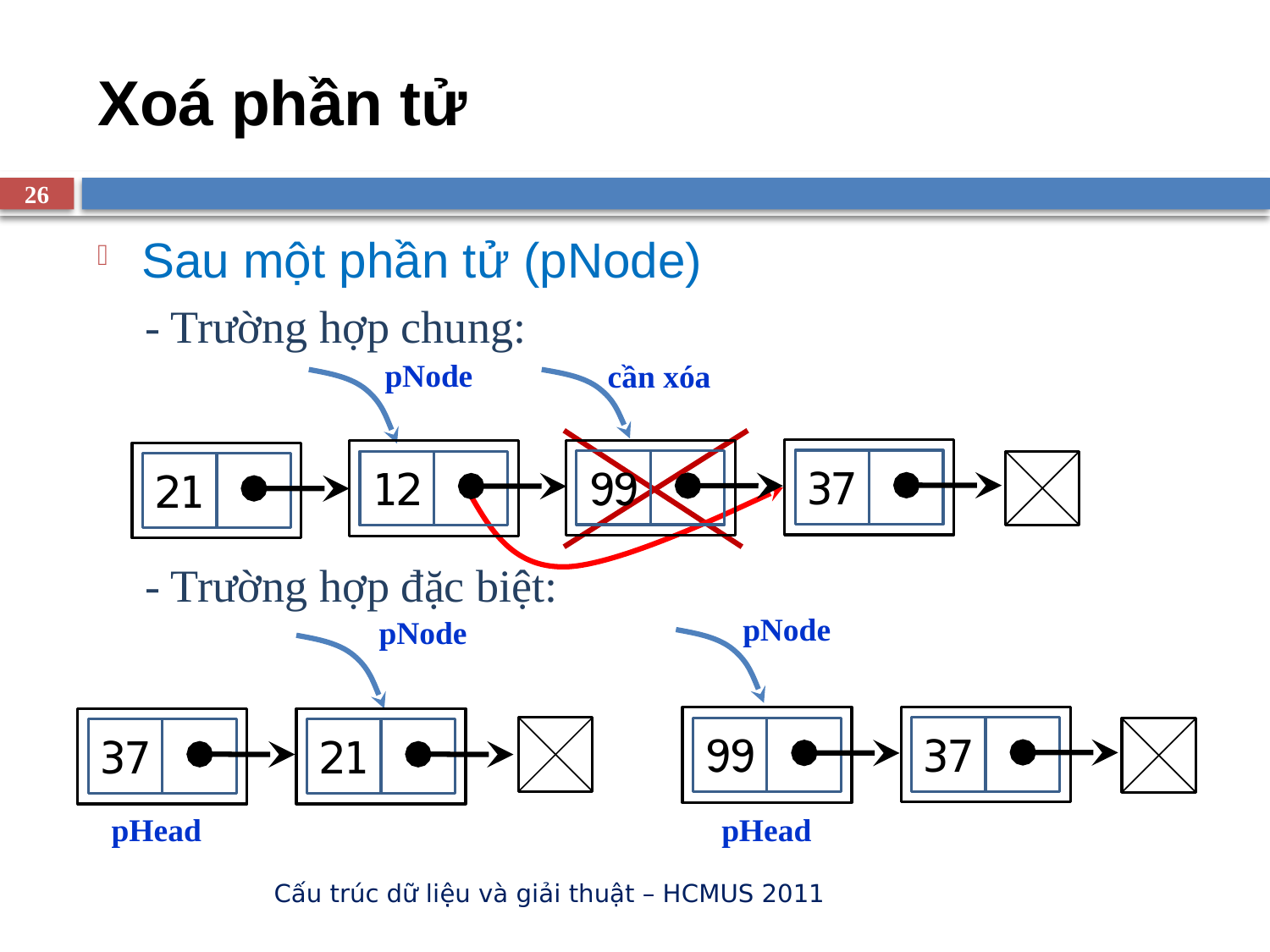

# Xoá phần tử
26
Sau một phần tử (pNode)
	- Trường hợp chung:

	- Trường hợp đặc biệt:
pNode
cần xóa

37

99

12

21

pNode

37

99

pHead
pNode

21

37

pHead
Cấu trúc dữ liệu và giải thuật – HCMUS 2011